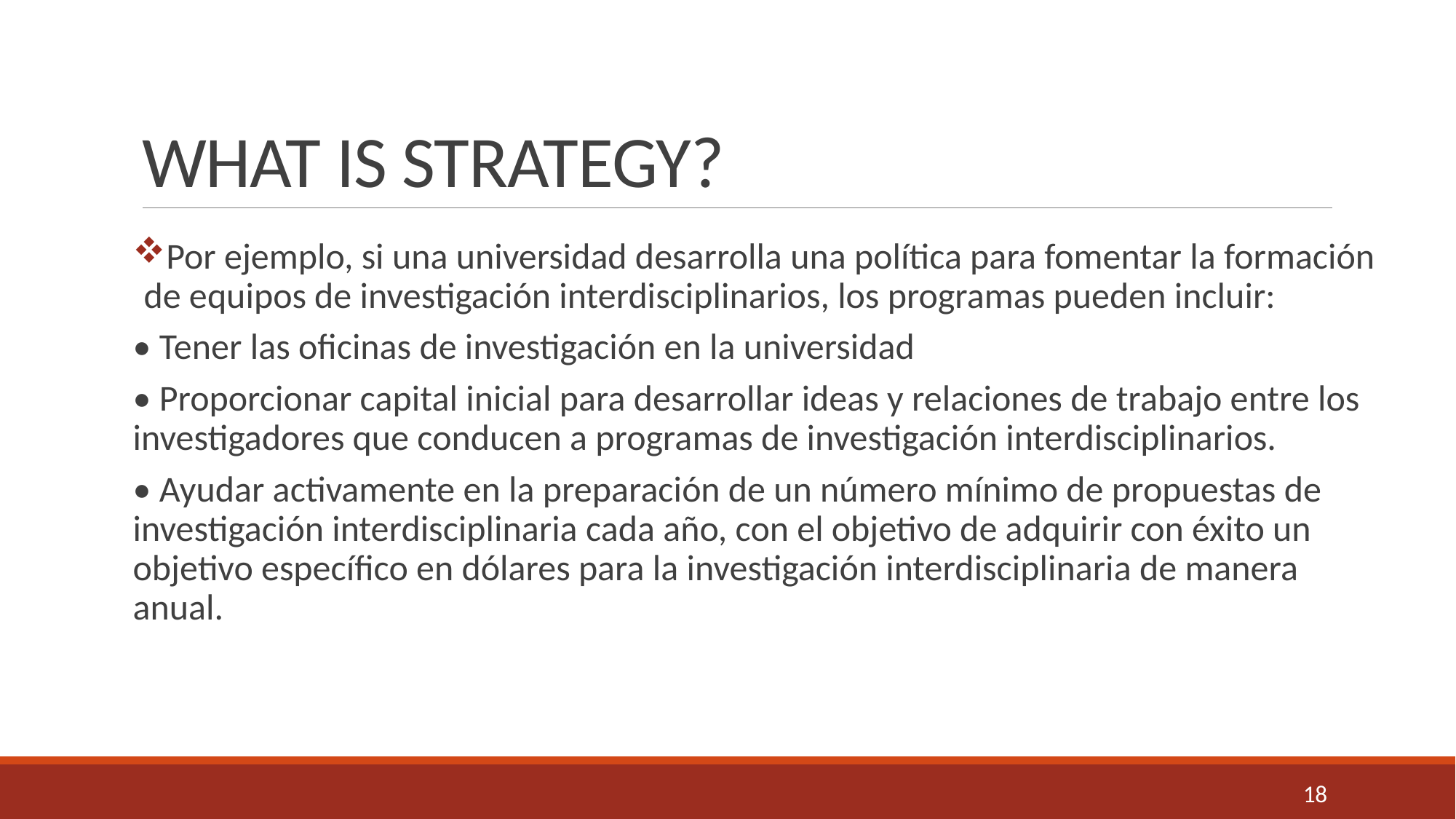

# WHAT IS STRATEGY?
Por ejemplo, si una universidad desarrolla una política para fomentar la formación de equipos de investigación interdisciplinarios, los programas pueden incluir:
• Tener las oficinas de investigación en la universidad
• Proporcionar capital inicial para desarrollar ideas y relaciones de trabajo entre los investigadores que conducen a programas de investigación interdisciplinarios.
• Ayudar activamente en la preparación de un número mínimo de propuestas de investigación interdisciplinaria cada año, con el objetivo de adquirir con éxito un objetivo específico en dólares para la investigación interdisciplinaria de manera anual.
18